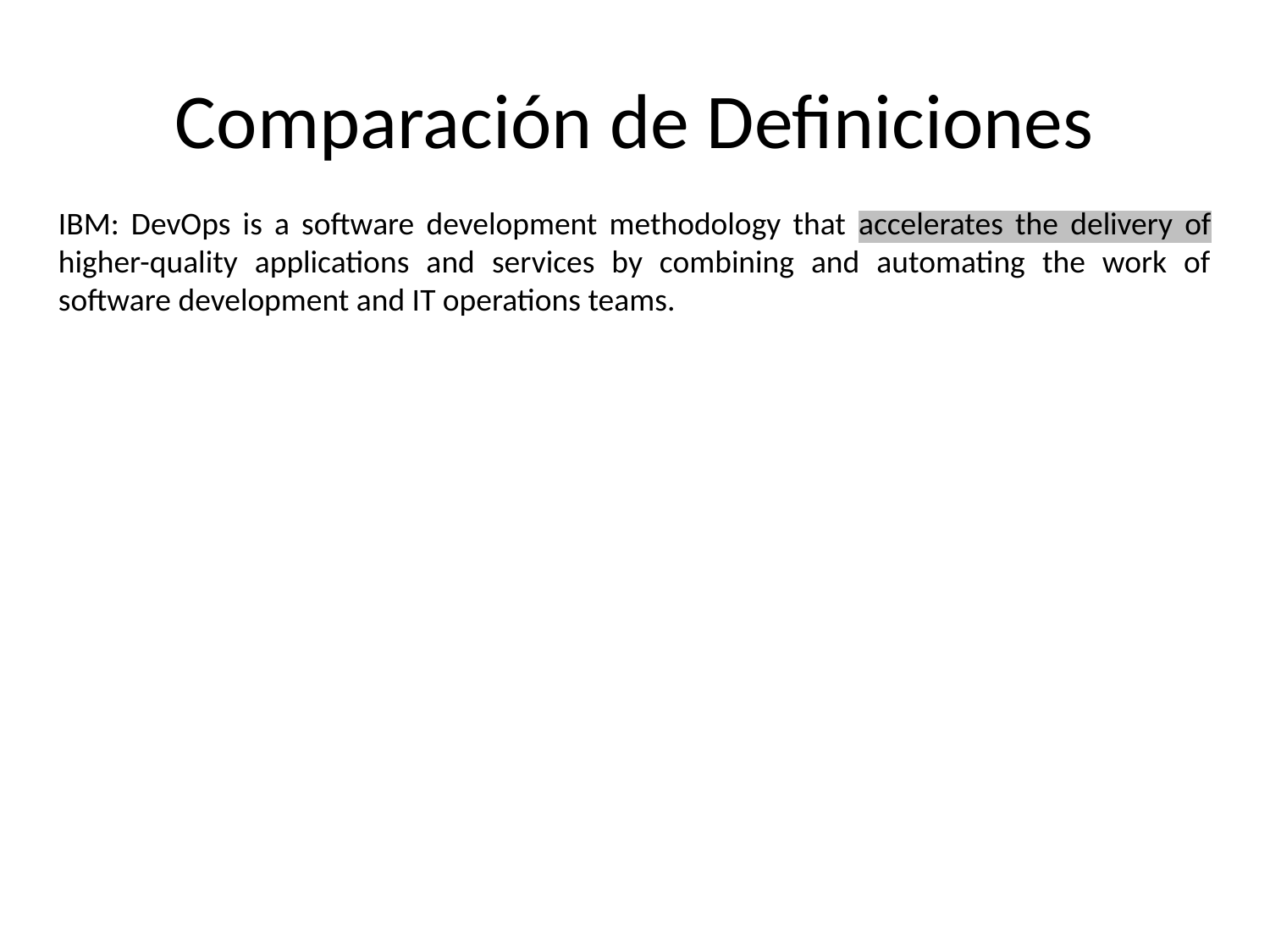

# Comparación de Definiciones
IBM: DevOps is a software development methodology that accelerates the delivery of higher-quality applications and services by combining and automating the work of software development and IT operations teams.